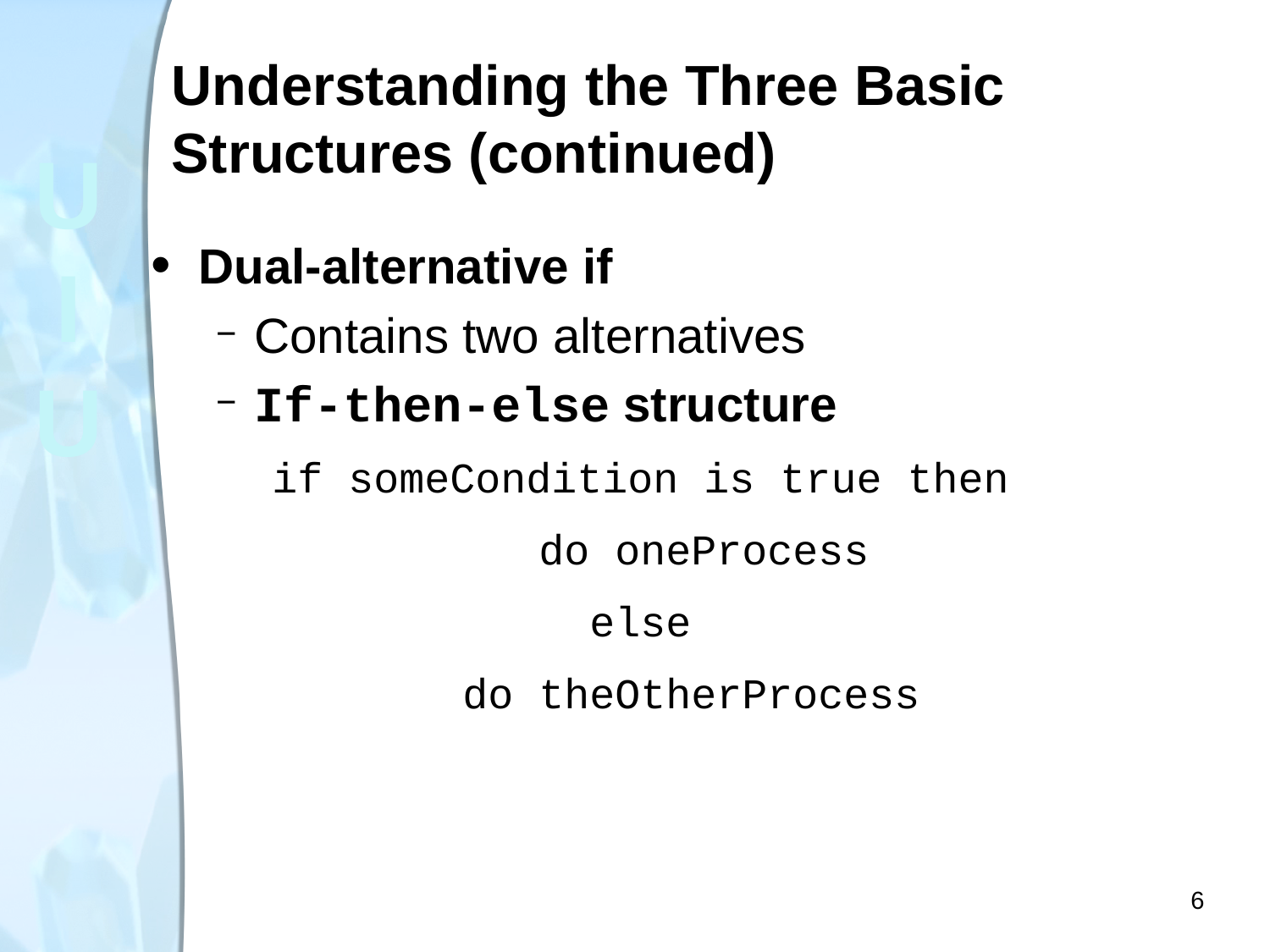

# Understanding the Three Basic Structures (continued)
Dual-alternative if
Contains two alternatives
If-then-else structure
if someCondition is true then
	do oneProcess
else
	do theOtherProcess
6